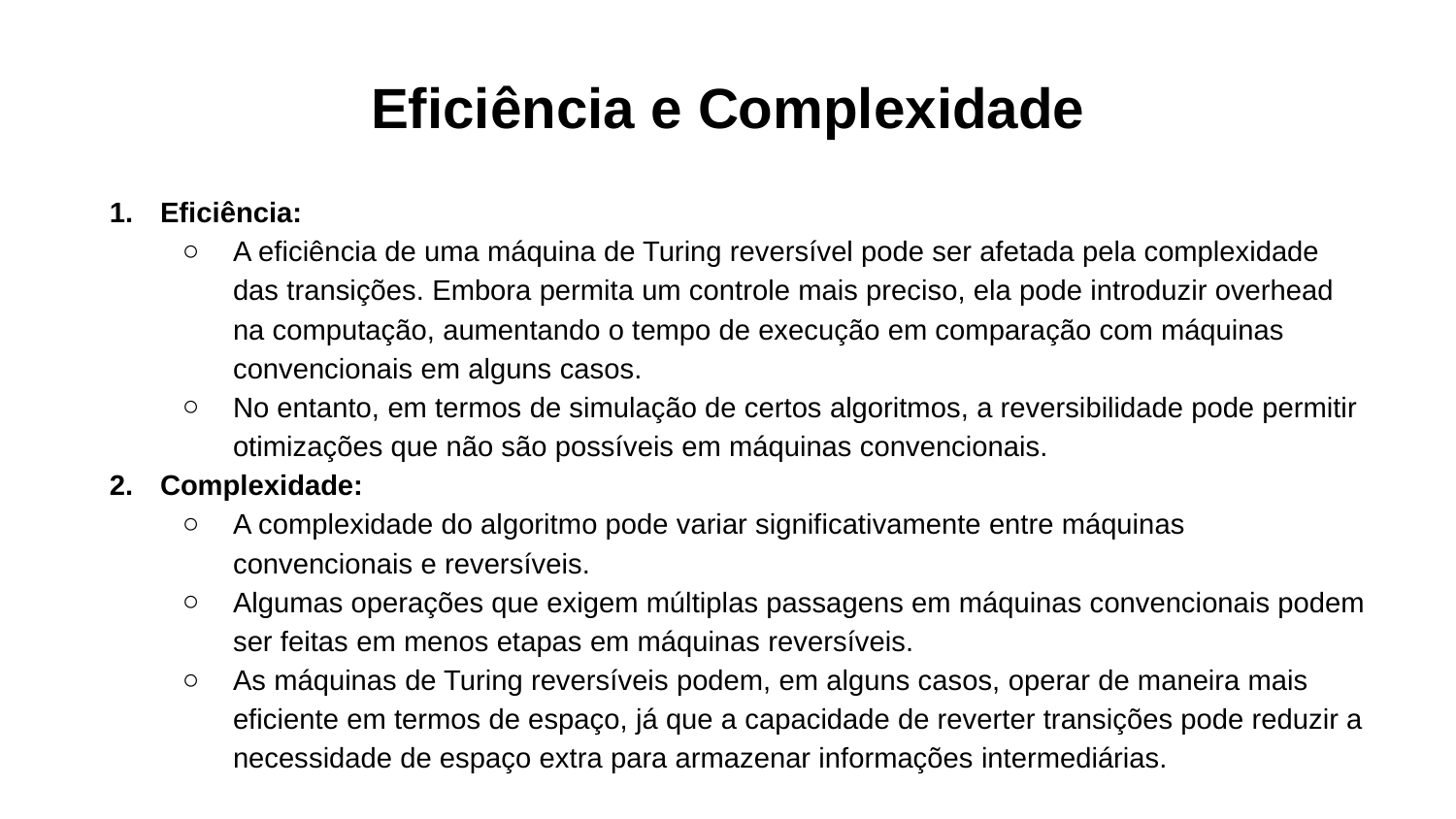

Eficiência e Complexidade

Eficiência:
A eficiência de uma máquina de Turing reversível pode ser afetada pela complexidade das transições. Embora permita um controle mais preciso, ela pode introduzir overhead na computação, aumentando o tempo de execução em comparação com máquinas convencionais em alguns casos.
No entanto, em termos de simulação de certos algoritmos, a reversibilidade pode permitir otimizações que não são possíveis em máquinas convencionais.
Complexidade:
A complexidade do algoritmo pode variar significativamente entre máquinas convencionais e reversíveis.
Algumas operações que exigem múltiplas passagens em máquinas convencionais podem ser feitas em menos etapas em máquinas reversíveis.
As máquinas de Turing reversíveis podem, em alguns casos, operar de maneira mais eficiente em termos de espaço, já que a capacidade de reverter transições pode reduzir a necessidade de espaço extra para armazenar informações intermediárias.